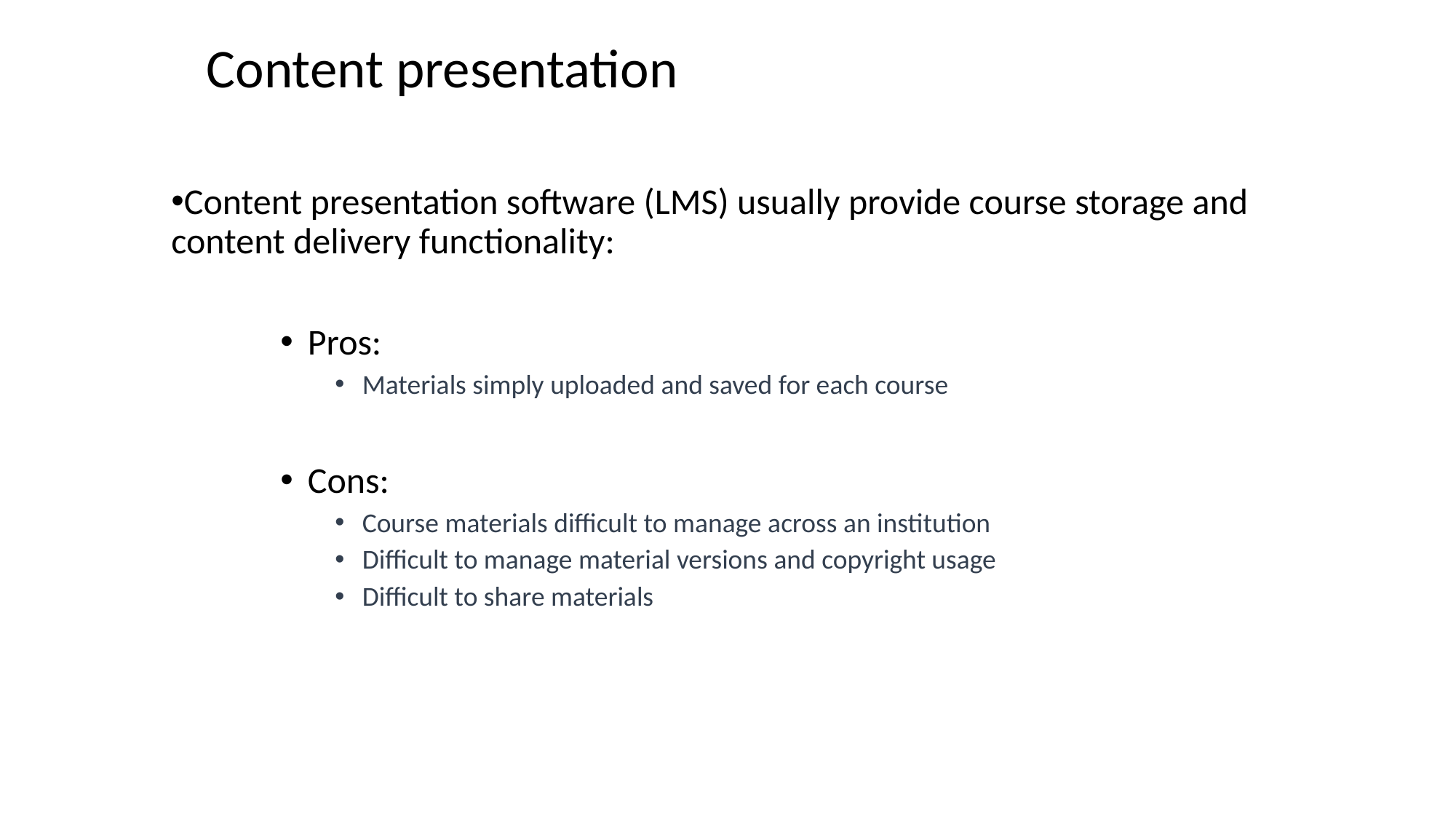

# Content presentation
Content presentation software (LMS) usually provide course storage and content delivery functionality:

Pros:
Materials simply uploaded and saved for each course

Cons:
Course materials difficult to manage across an institution
Difficult to manage material versions and copyright usage
Difficult to share materials